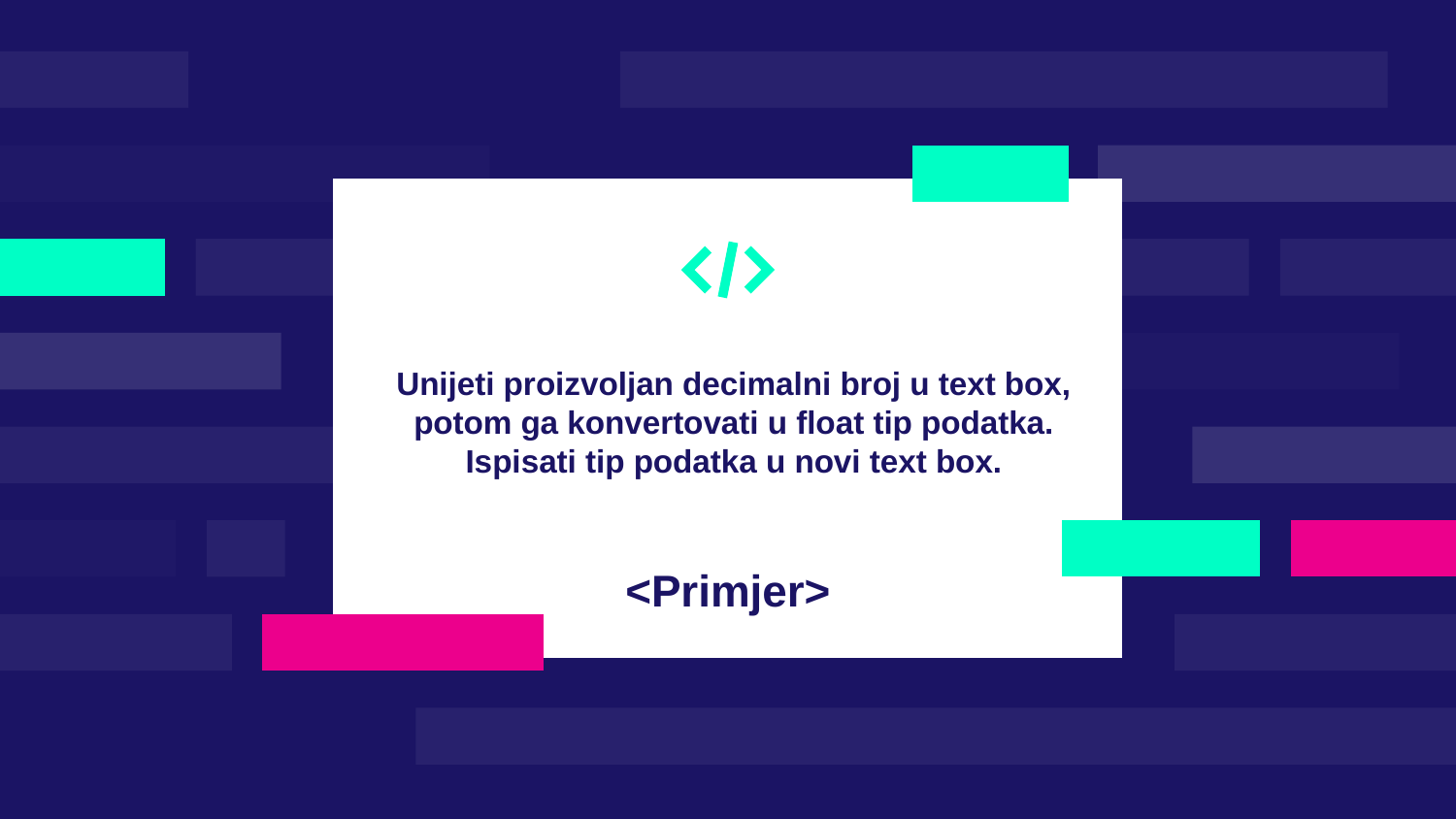

Unijeti proizvoljan decimalni broj u text box, potom ga konvertovati u float tip podatka. Ispisati tip podatka u novi text box.
# <Primjer>